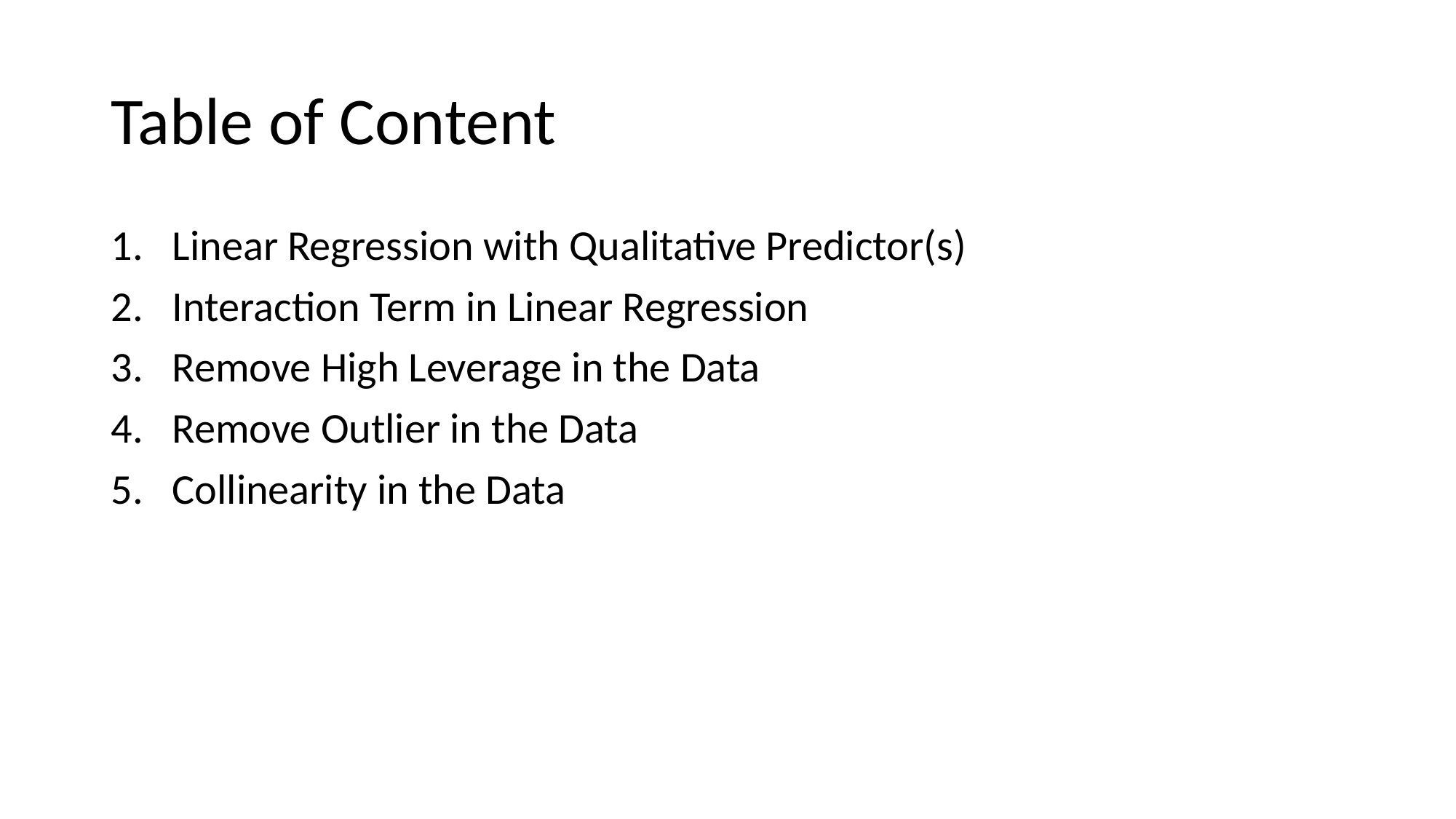

# Table of Content
Linear Regression with Qualitative Predictor(s)
Interaction Term in Linear Regression
Remove High Leverage in the Data
Remove Outlier in the Data
Collinearity in the Data